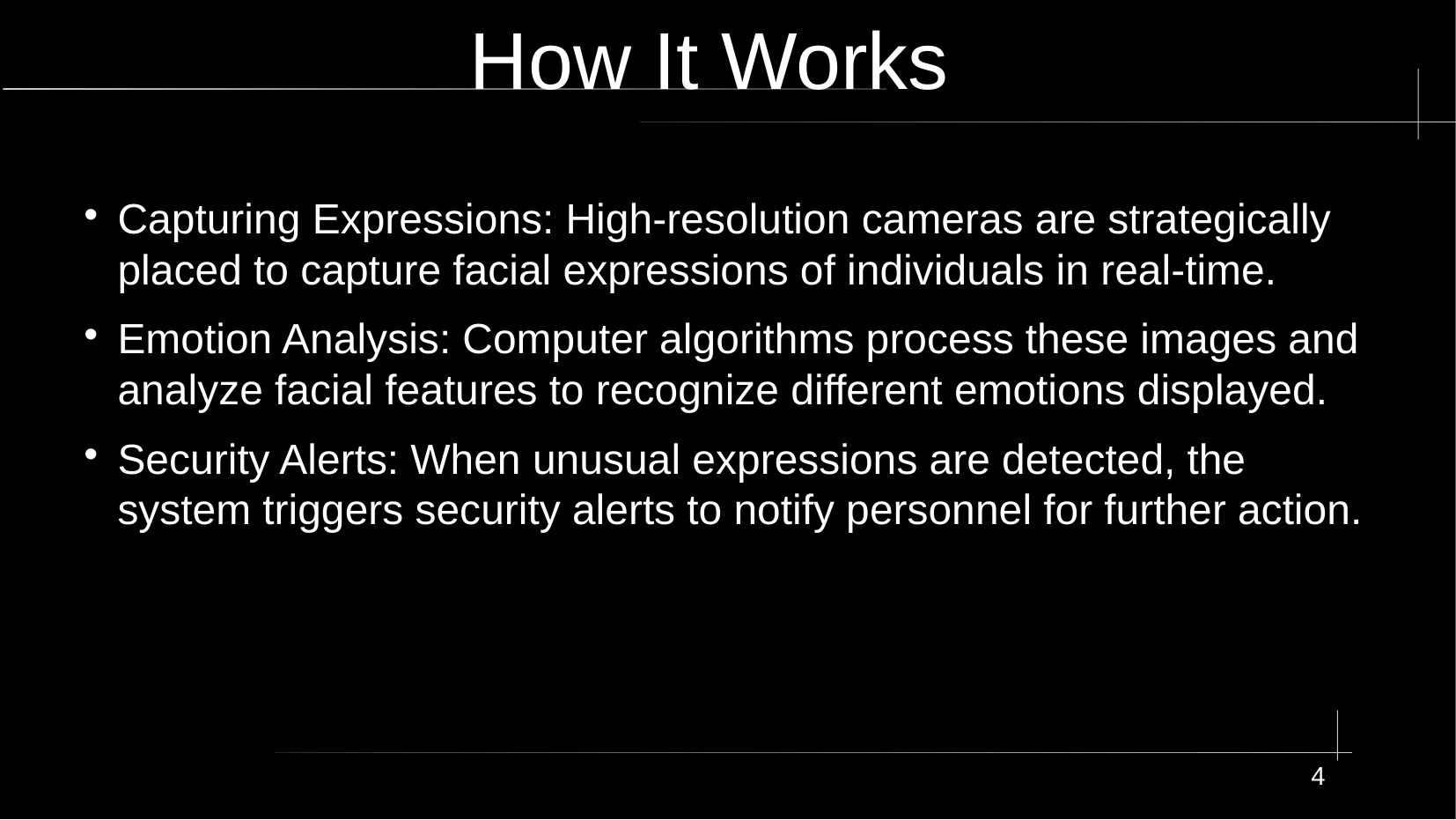

# How It Works
Capturing Expressions: High-resolution cameras are strategically placed to capture facial expressions of individuals in real-time.
Emotion Analysis: Computer algorithms process these images and analyze facial features to recognize different emotions displayed.
Security Alerts: When unusual expressions are detected, the system triggers security alerts to notify personnel for further action.
4